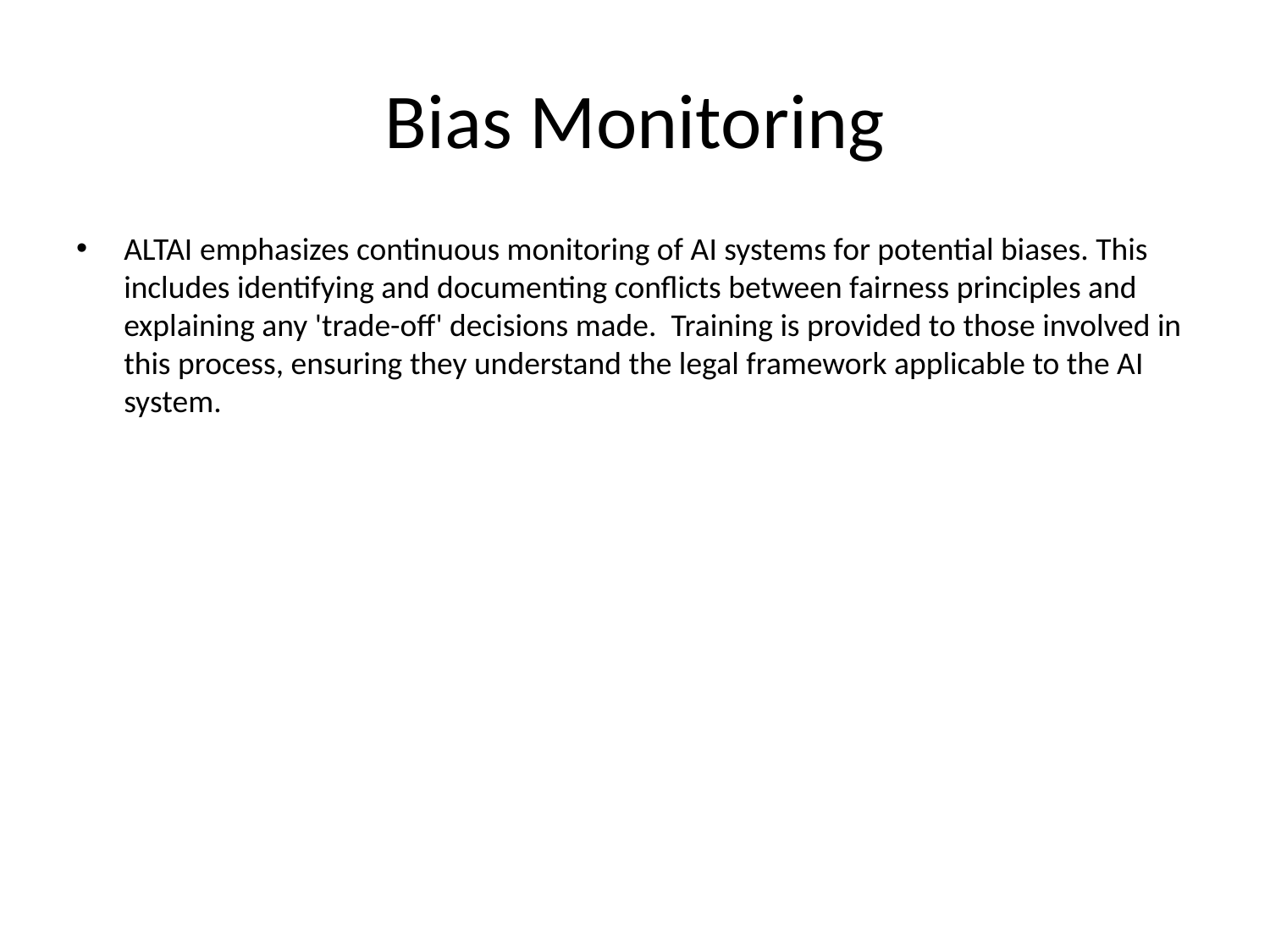

# Bias Monitoring
ALTAI emphasizes continuous monitoring of AI systems for potential biases. This includes identifying and documenting conflicts between fairness principles and explaining any 'trade-off' decisions made.  Training is provided to those involved in this process, ensuring they understand the legal framework applicable to the AI system.